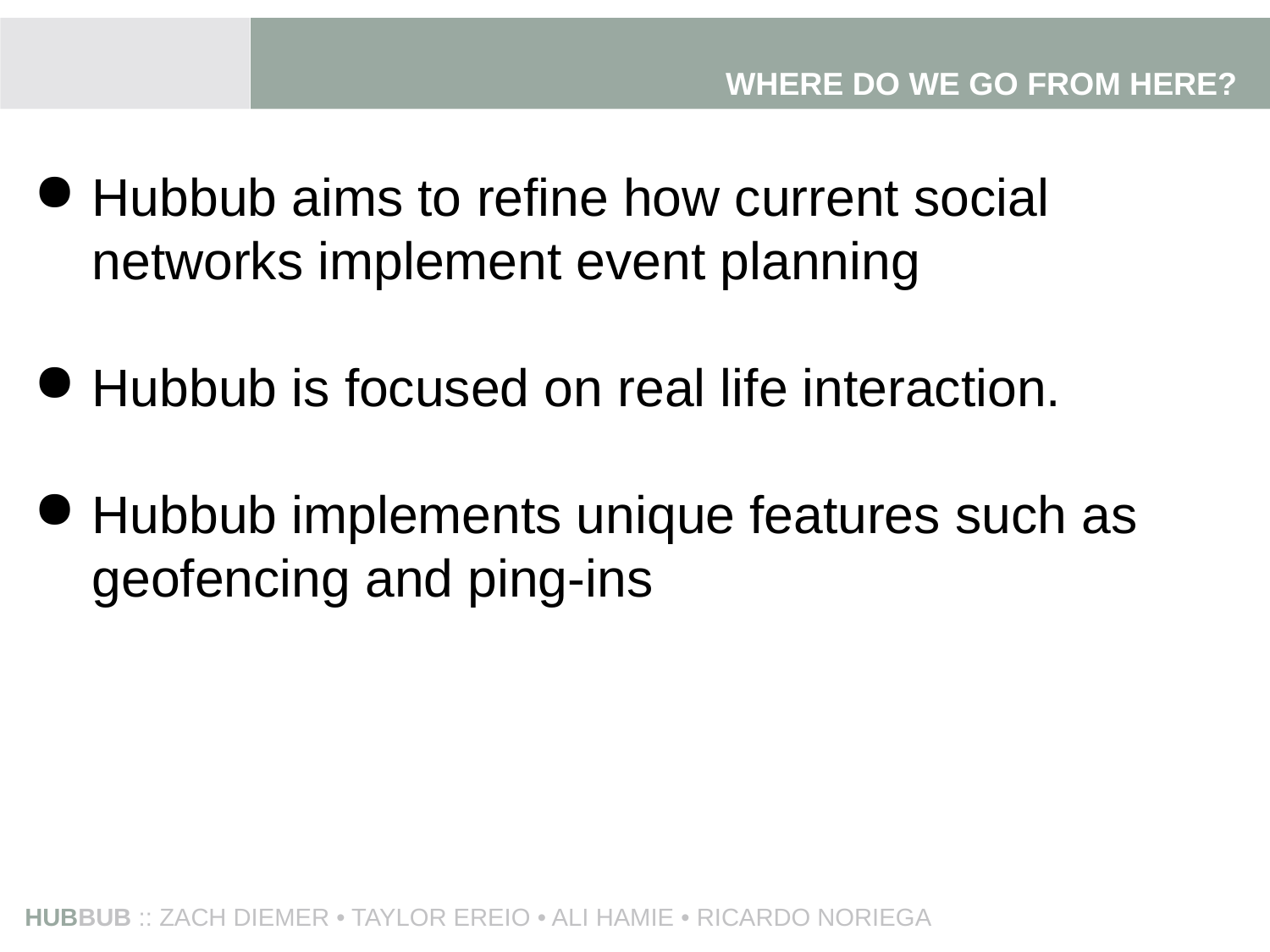

# WHERE DO WE GO FROM HERE?
Hubbub aims to refine how current social networks implement event planning

Hubbub is focused on real life interaction.

Hubbub implements unique features such as geofencing and ping-ins
HUBBUB :: ZACH DIEMER • TAYLOR EREIO • ALI HAMIE • RICARDO NORIEGA